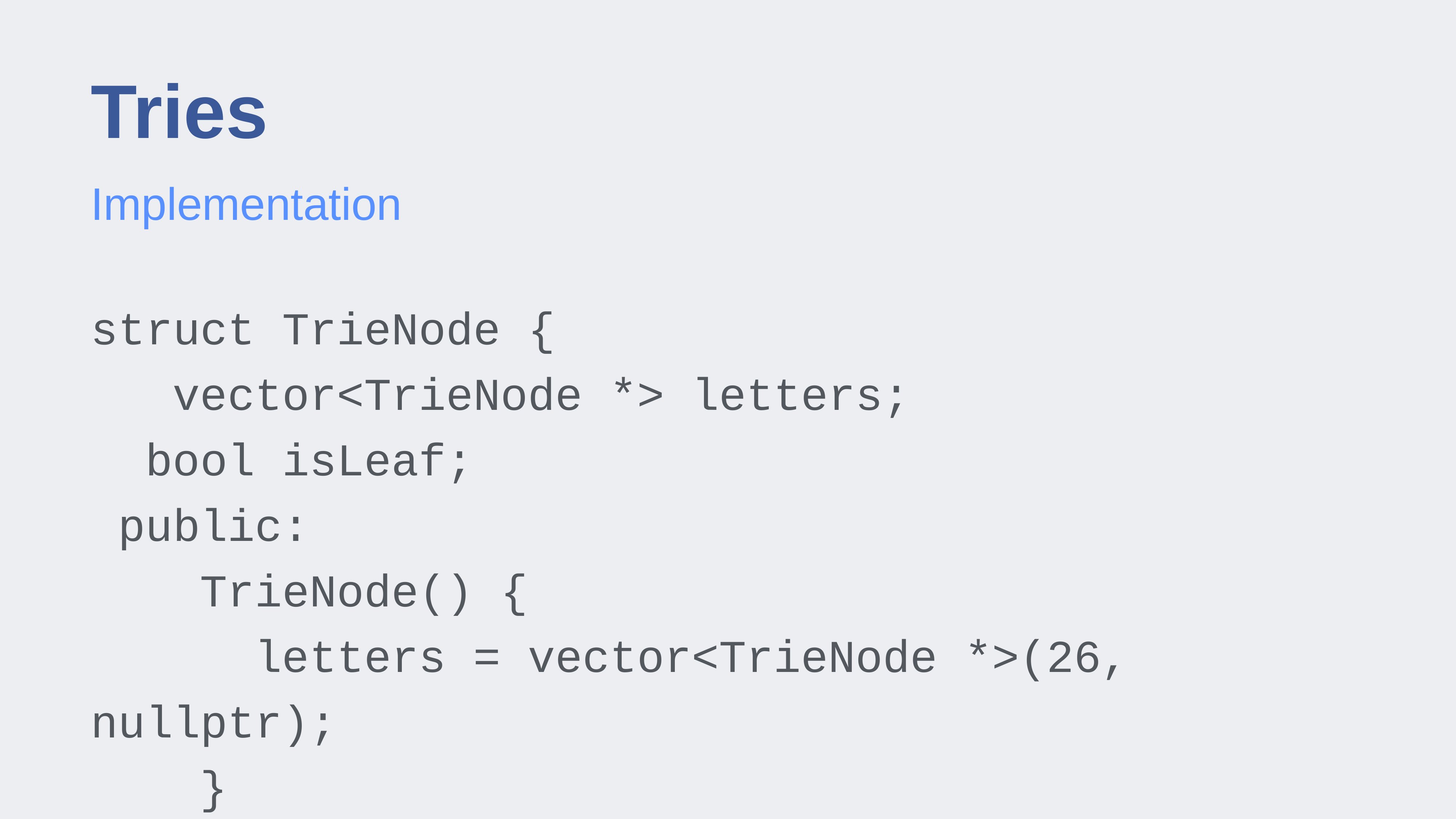

# Tries
Implementation
struct TrieNode {
	 vector<TrieNode *> letters;
  bool isLeaf;
 public:
		TrieNode() {
			letters = vector<TrieNode *>(26, nullptr);
		}
};